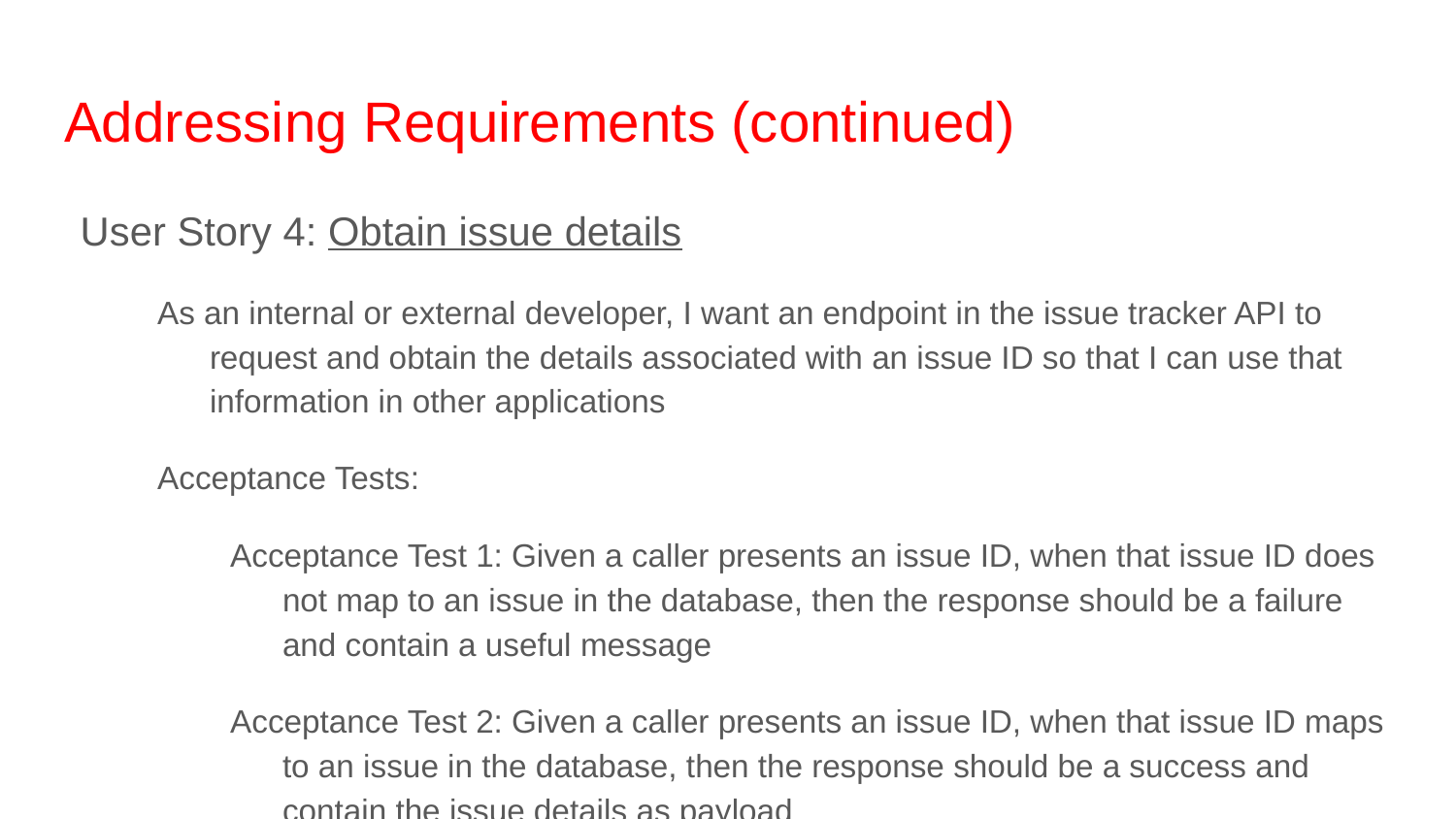

# Addressing Requirements (continued)
User Story 4: Obtain issue details
As an internal or external developer, I want an endpoint in the issue tracker API to request and obtain the details associated with an issue ID so that I can use that information in other applications
Acceptance Tests:
Acceptance Test 1: Given a caller presents an issue ID, when that issue ID does not map to an issue in the database, then the response should be a failure and contain a useful message
Acceptance Test 2: Given a caller presents an issue ID, when that issue ID maps to an issue in the database, then the response should be a success and contain the issue details as payload